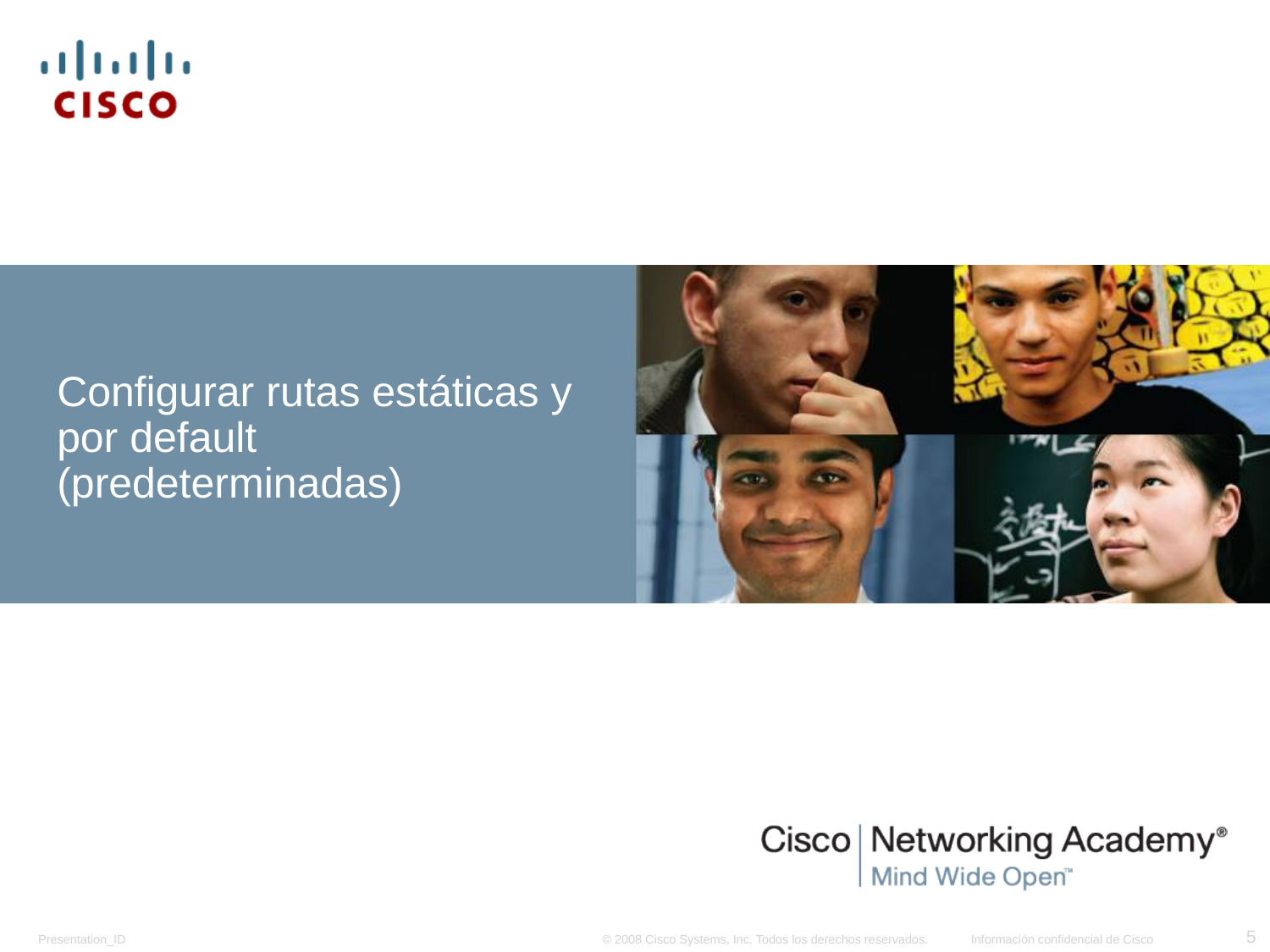

# Configurar rutas estáticas y por default (predeterminadas)